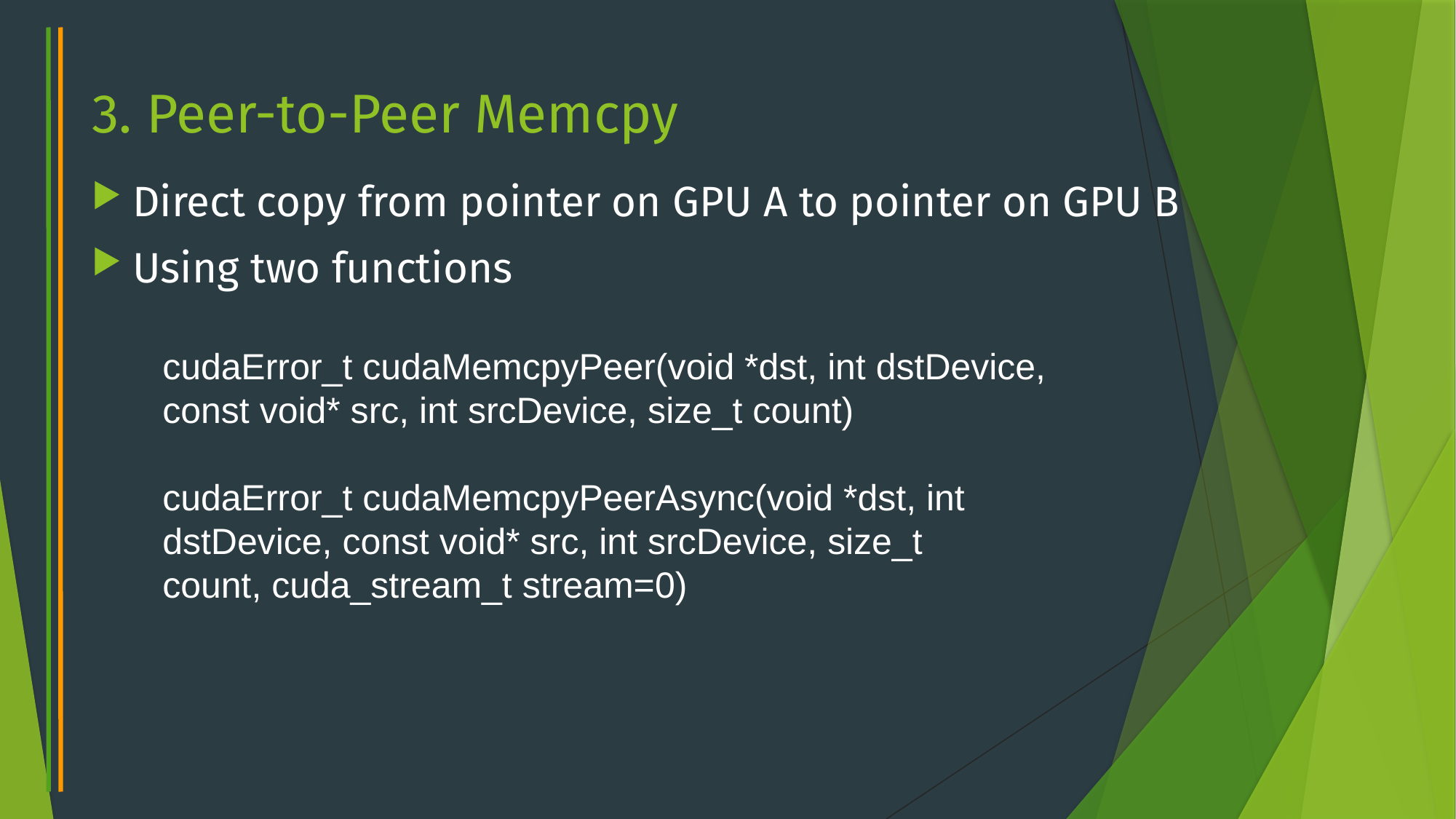

# 3. Peer-to-Peer Memcpy
Direct copy from pointer on GPU A to pointer on GPU B
Using two functions
cudaError_t cudaMemcpyPeer(void *dst, int dstDevice,
const void* src, int srcDevice, size_t count)

cudaError_t cudaMemcpyPeerAsync(void *dst, int
dstDevice, const void* src, int srcDevice, size_t
count, cuda_stream_t stream=0)